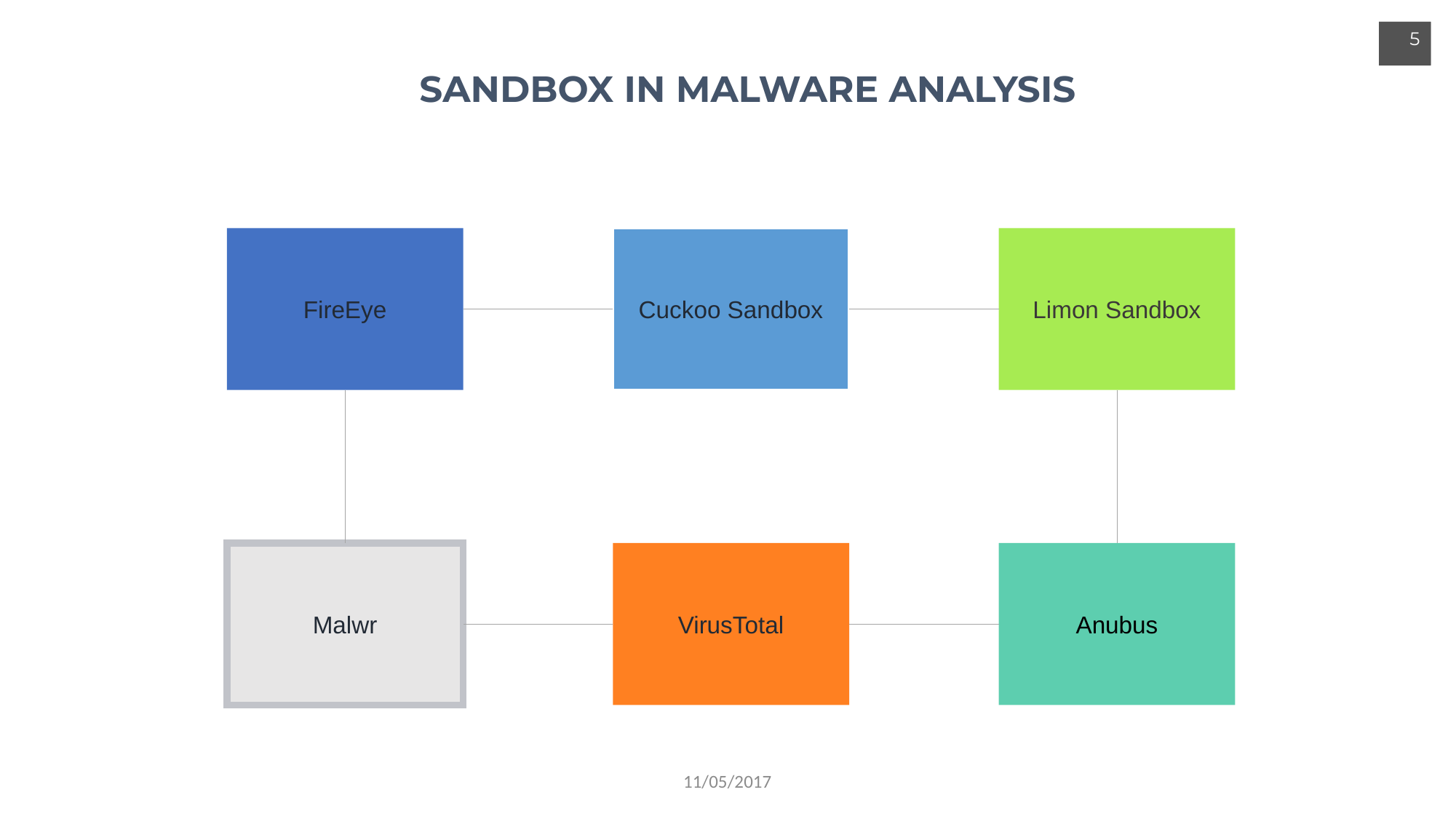

5
5
SANDBOX IN MALWARE ANALYSIS

FireEye
Cuckoo Sandbox
Limon Sandbox
Malwr
VirusTotal
Anubus
11/05/2017